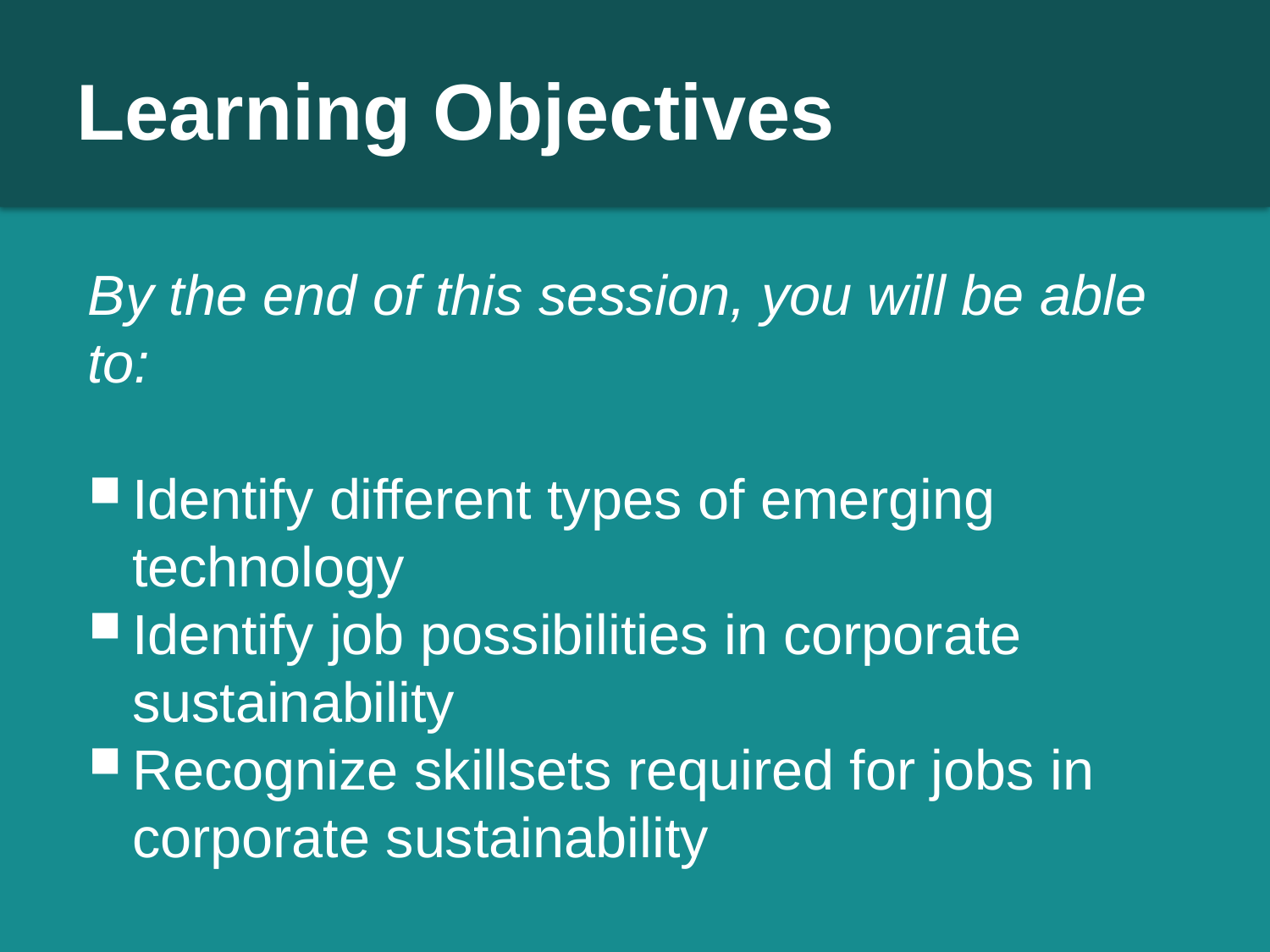

# Learning Objectives
By the end of this session, you will be able to:

Identify different types of emerging technology
Identify job possibilities in corporate sustainability
Recognize skillsets required for jobs in corporate sustainability